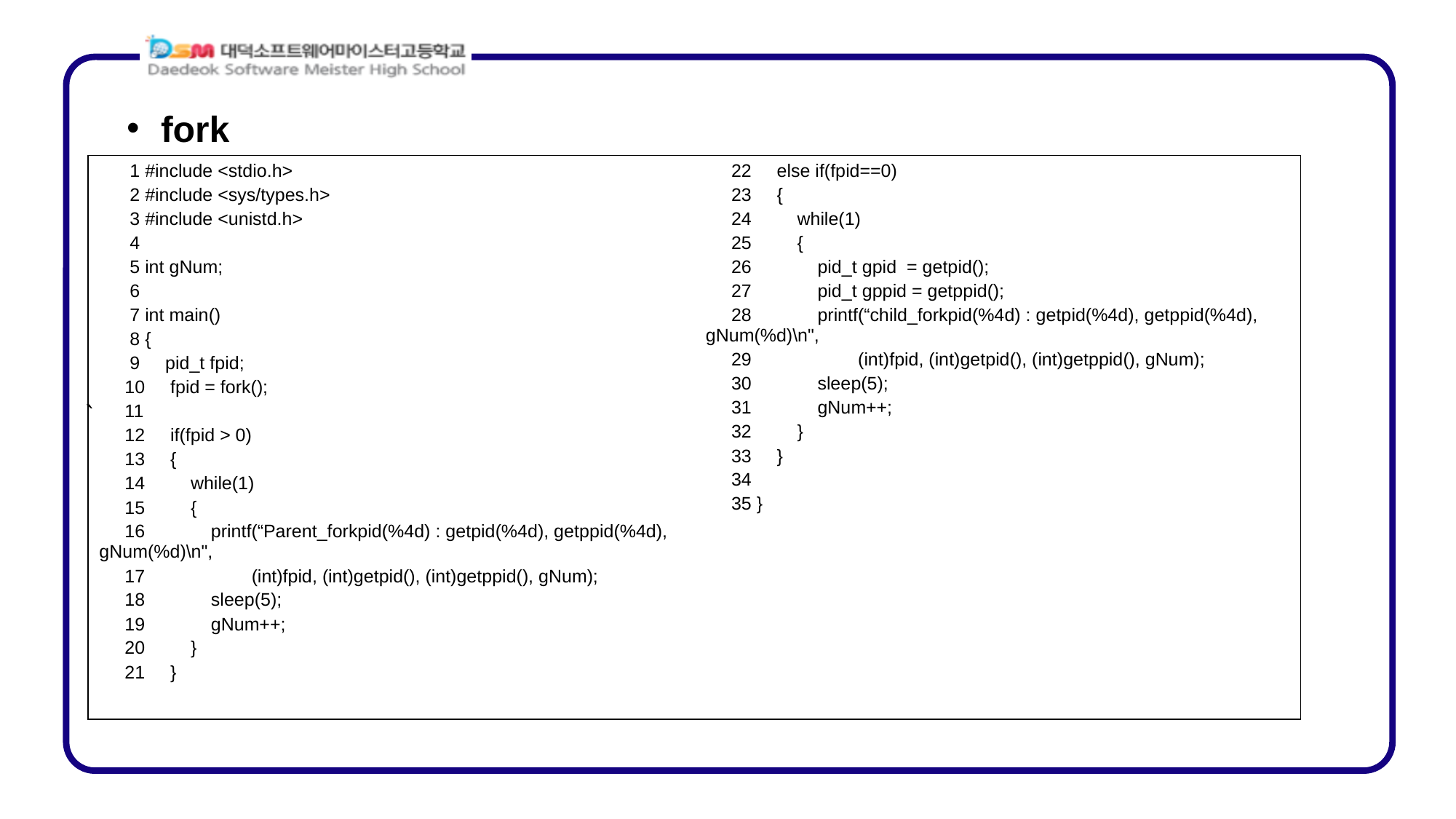

fork
| 1 #include <stdio.h> 2 #include <sys/types.h> 3 #include <unistd.h> 4 5 int gNum; 6 7 int main() 8 { 9 pid\_t fpid; 10 fpid = fork(); 11 12 if(fpid > 0) 13 { 14 while(1) 15 { 16 printf(“Parent\_forkpid(%4d) : getpid(%4d), getppid(%4d), gNum(%d)\n", 17 (int)fpid, (int)getpid(), (int)getppid(), gNum); 18 sleep(5); 19 gNum++; 20 } 21 } | 22 else if(fpid==0) 23 { 24 while(1) 25 { 26 pid\_t gpid = getpid(); 27 pid\_t gppid = getppid(); 28 printf(“child\_forkpid(%4d) : getpid(%4d), getppid(%4d), gNum(%d)\n", 29 (int)fpid, (int)getpid(), (int)getppid(), gNum); 30 sleep(5); 31 gNum++; 32 } 33 } 34 35 } |
| --- | --- |